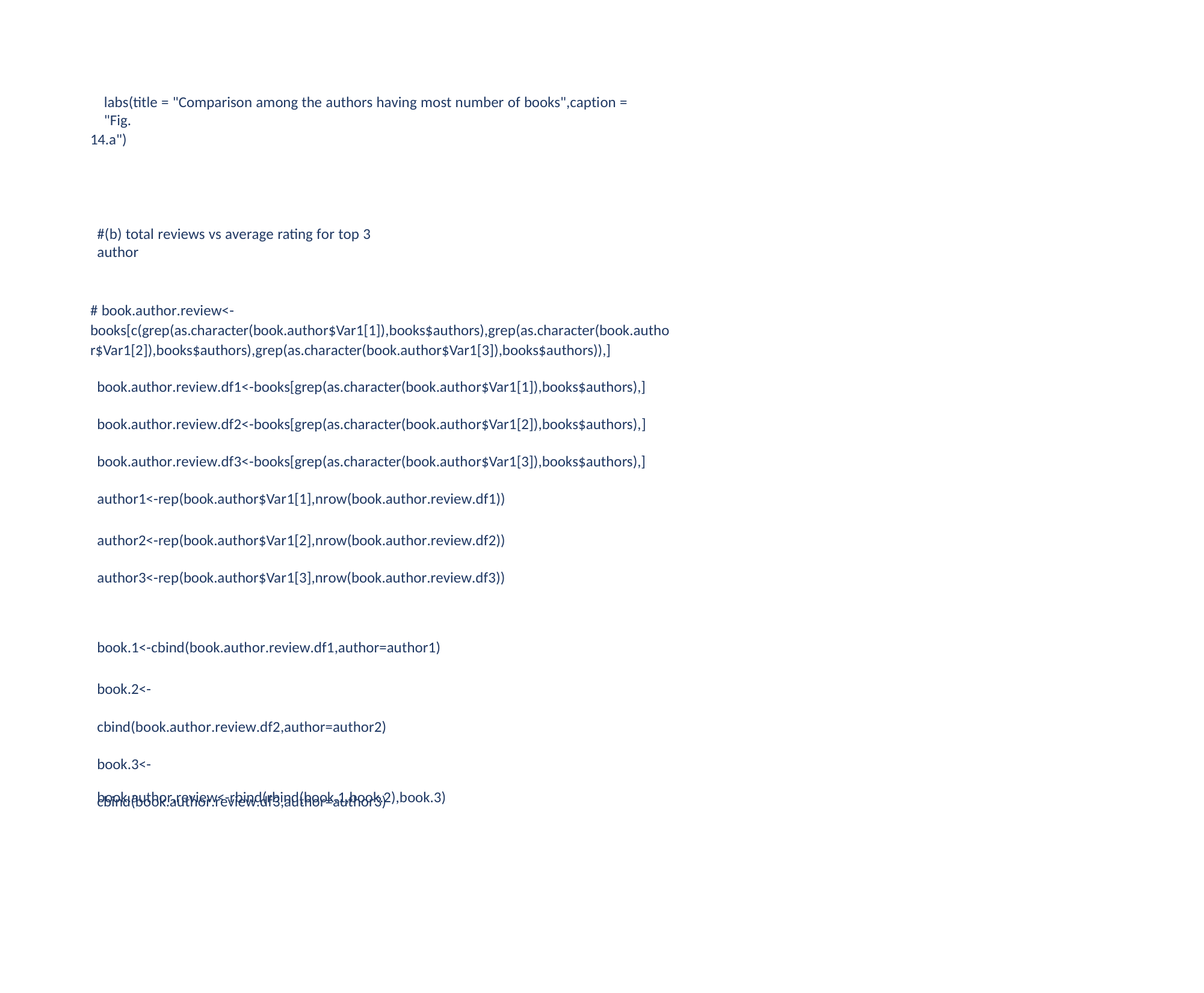

labs(title = "Comparison among the authors having most number of books",caption = "Fig.
14.a")
#(b) total reviews vs average rating for top 3 author
# book.author.review<- books[c(grep(as.character(book.author$Var1[1]),books$authors),grep(as.character(book.autho r$Var1[2]),books$authors),grep(as.character(book.author$Var1[3]),books$authors)),]
book.author.review.df1<-books[grep(as.character(book.author$Var1[1]),books$authors),] book.author.review.df2<-books[grep(as.character(book.author$Var1[2]),books$authors),]
book.author.review.df3<-books[grep(as.character(book.author$Var1[3]),books$authors),] author1<-rep(book.author$Var1[1],nrow(book.author.review.df1))
author2<-rep(book.author$Var1[2],nrow(book.author.review.df2)) author3<-rep(book.author$Var1[3],nrow(book.author.review.df3))
book.1<-cbind(book.author.review.df1,author=author1)
book.2<-cbind(book.author.review.df2,author=author2) book.3<-cbind(book.author.review.df3,author=author3)
book.author.review<-rbind(rbind(book.1,book.2),book.3)